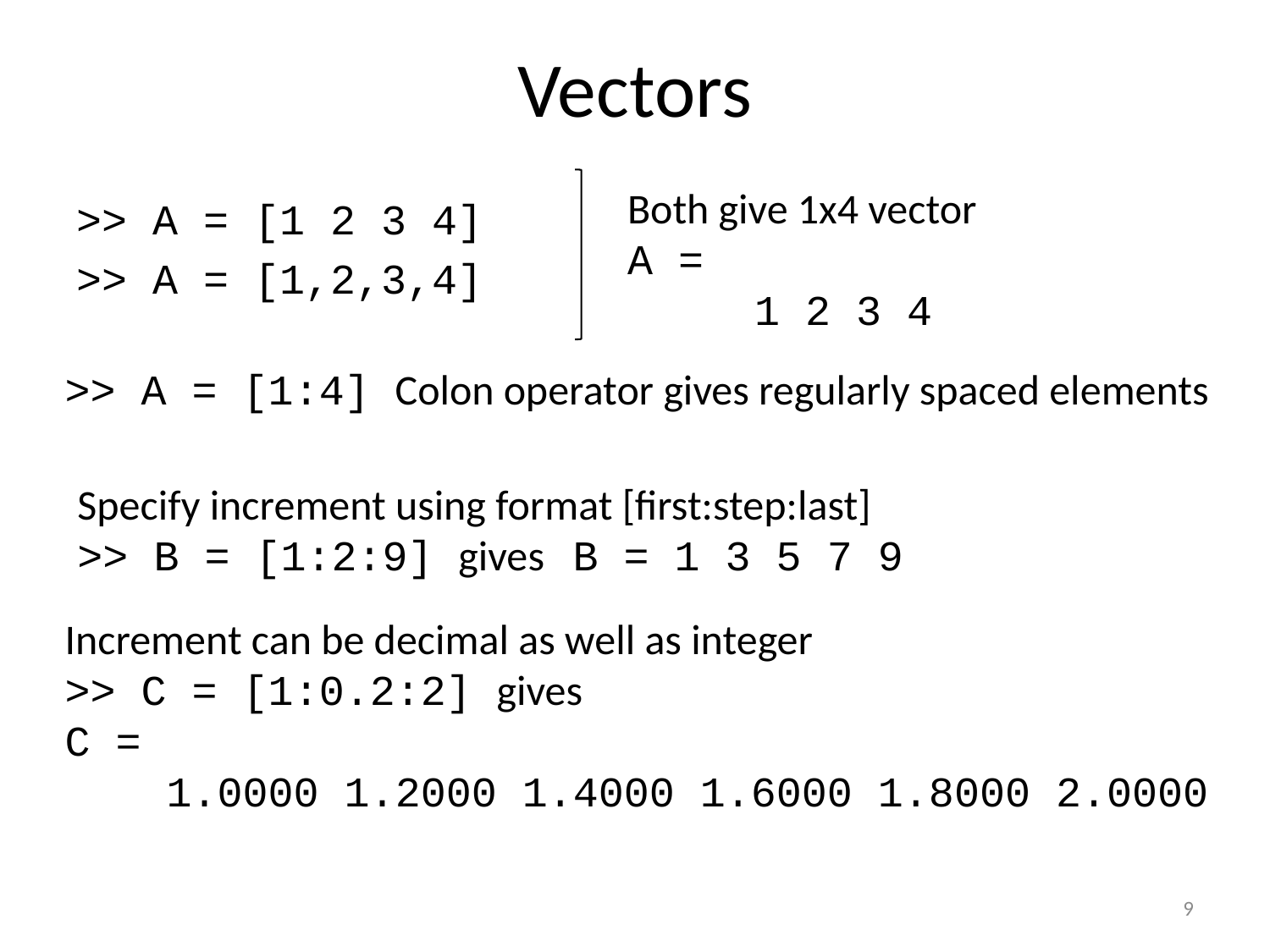

# Vectors

Both give 1x4 vector
A =
	1 2 3 4

>> A = [1 2 3 4]
>> A = [1,2,3,4]

>> A = [1:4] Colon operator gives regularly spaced elements

Specify increment using format [first:step:last]
>> B = [1:2:9] gives   B = 1 3 5 7 9

Increment can be decimal as well as integer
>> C = [1:0.2:2] gives
C =
    1.0000 1.2000 1.4000 1.6000 1.8000 2.0000
9